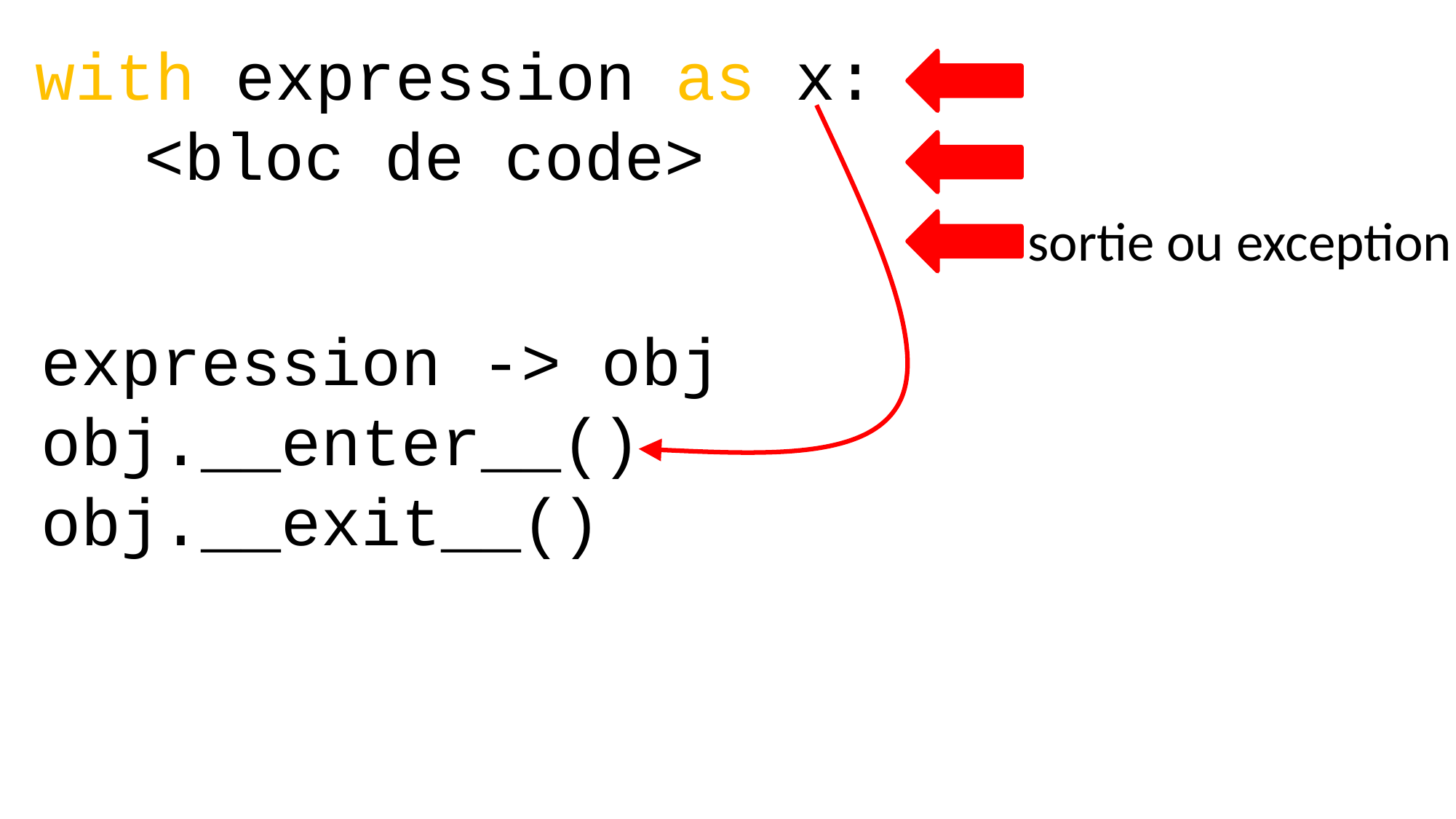

with expression as x:
	<bloc de code>

sortie ou exception
expression -> obj
obj.__enter__()
obj.__exit__()